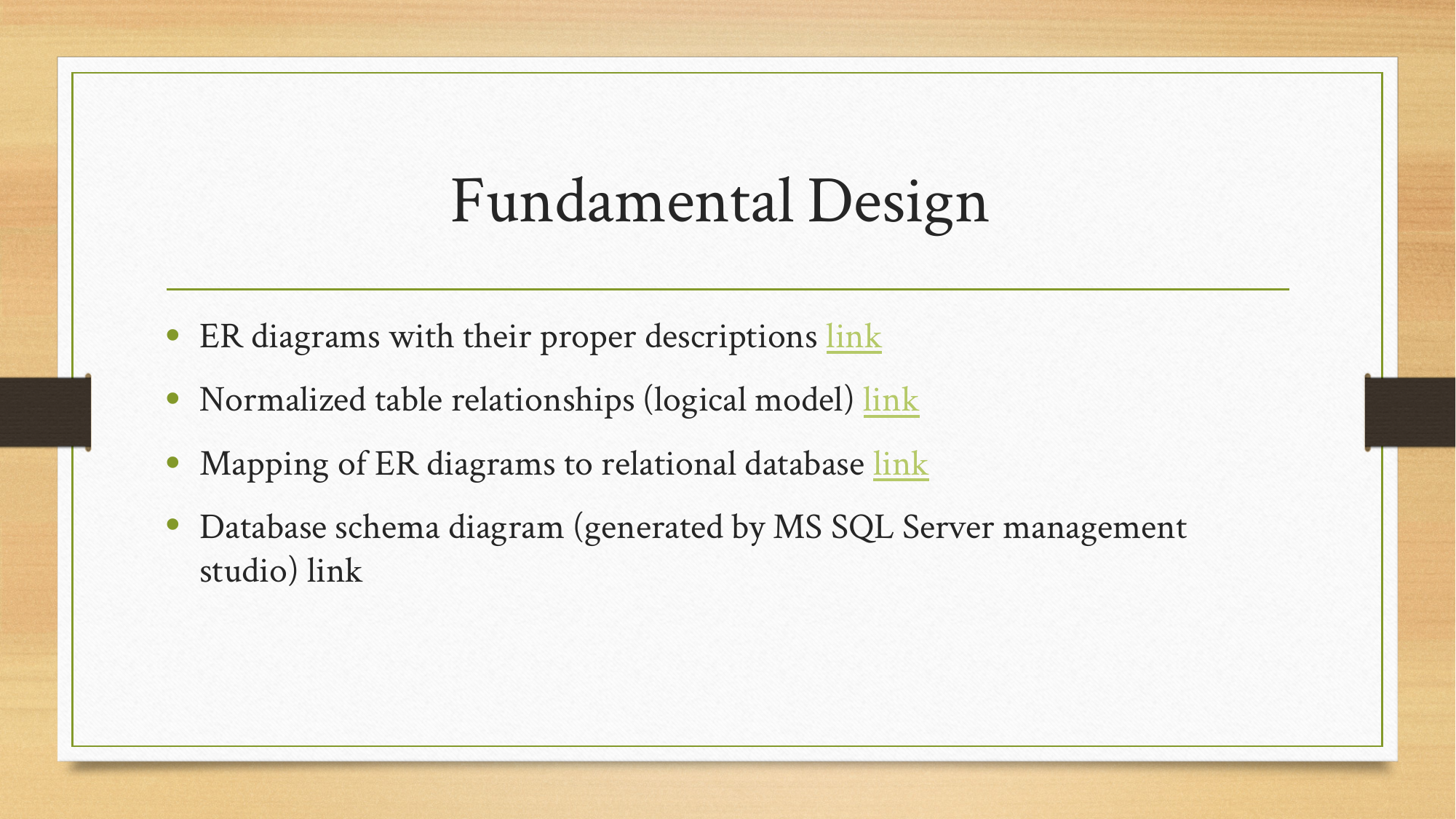

# Fundamental Design
ER diagrams with their proper descriptions link
Normalized table relationships (logical model) link
Mapping of ER diagrams to relational database link
Database schema diagram (generated by MS SQL Server management studio) link